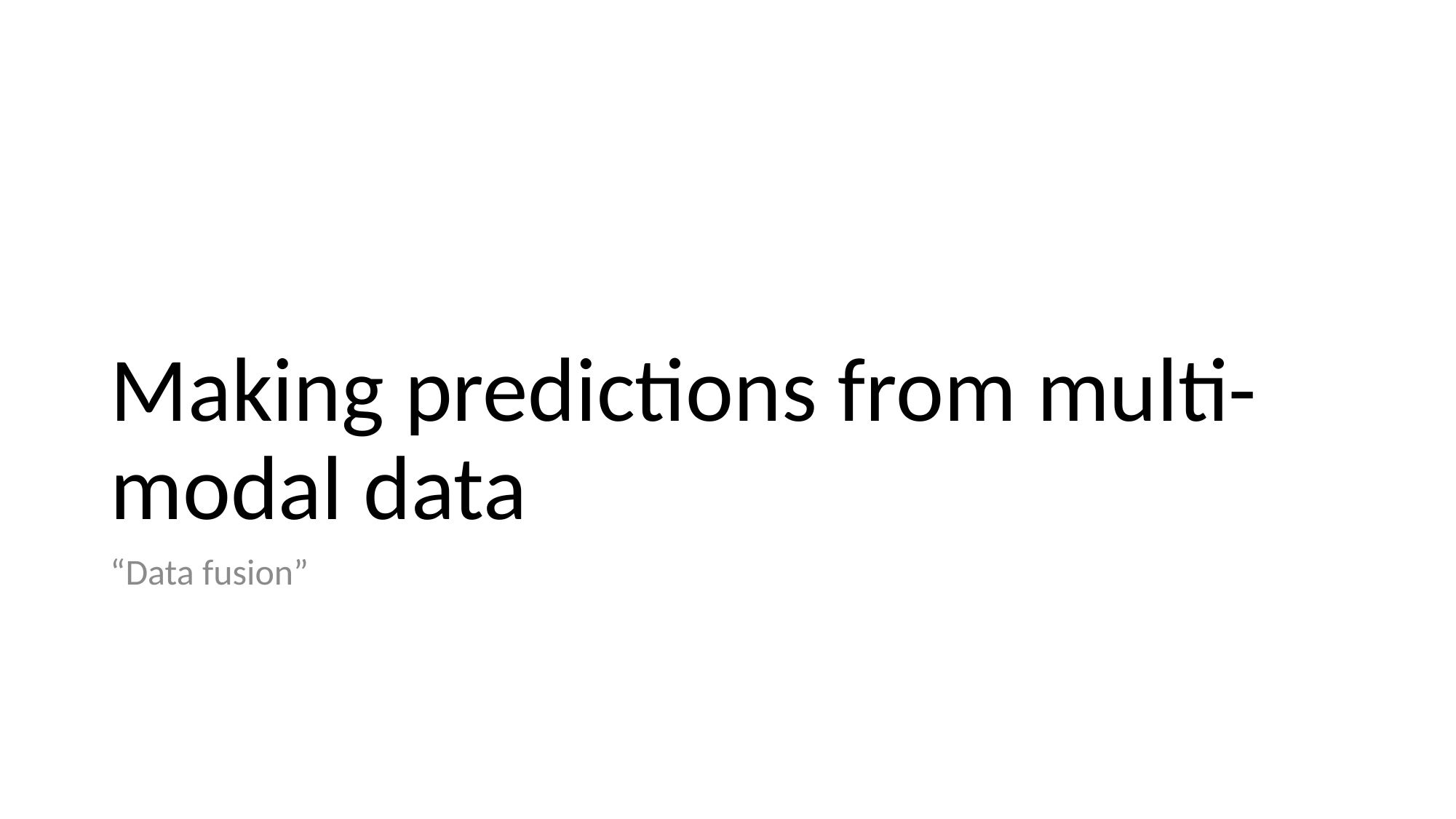

# Making predictions from multi-modal data
“Data fusion”